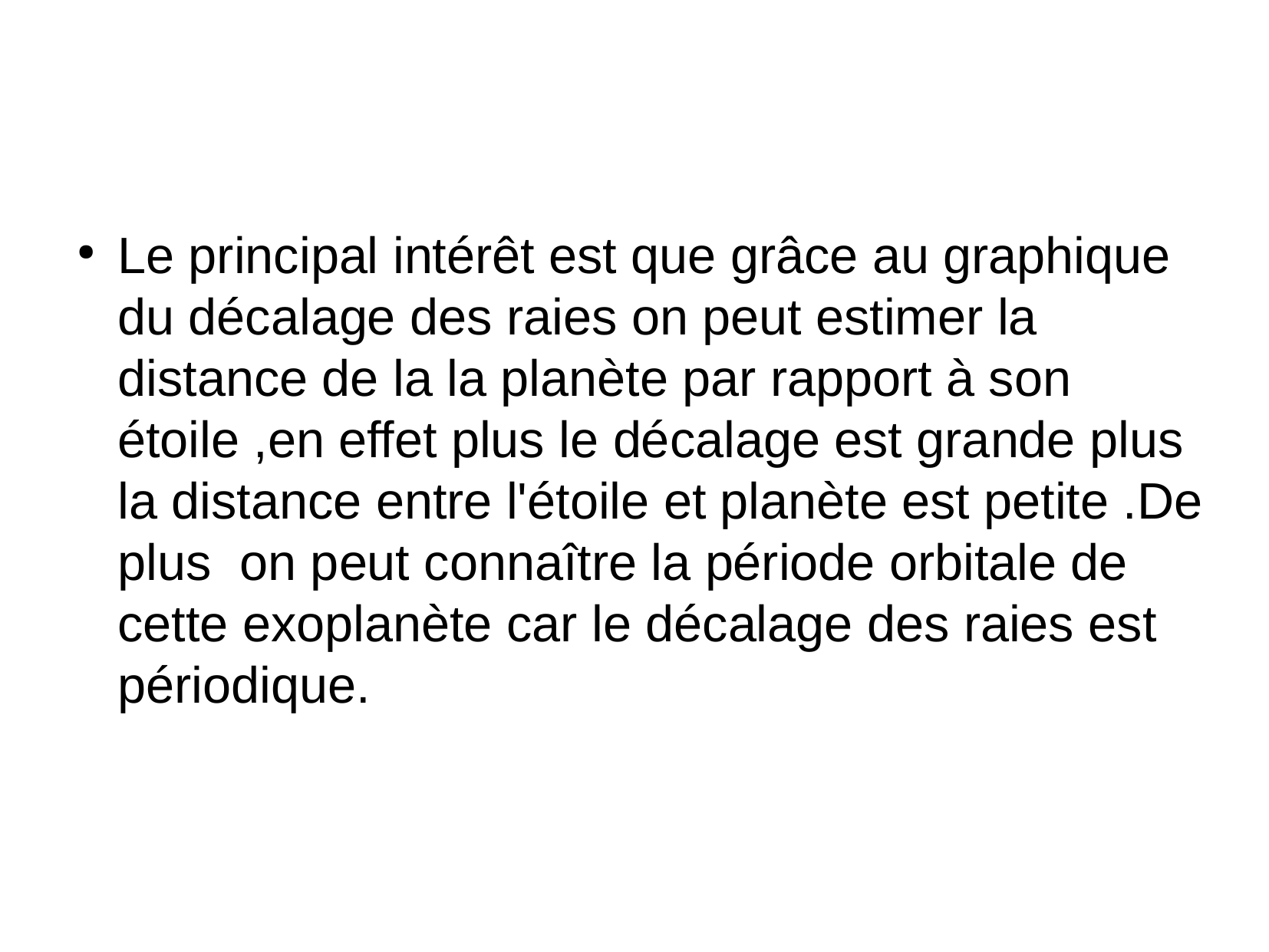

Le principal intérêt est que grâce au graphique du décalage des raies on peut estimer la distance de la la planète par rapport à son étoile ,en effet plus le décalage est grande plus la distance entre l'étoile et planète est petite .De plus  on peut connaître la période orbitale de cette exoplanète car le décalage des raies est périodique.